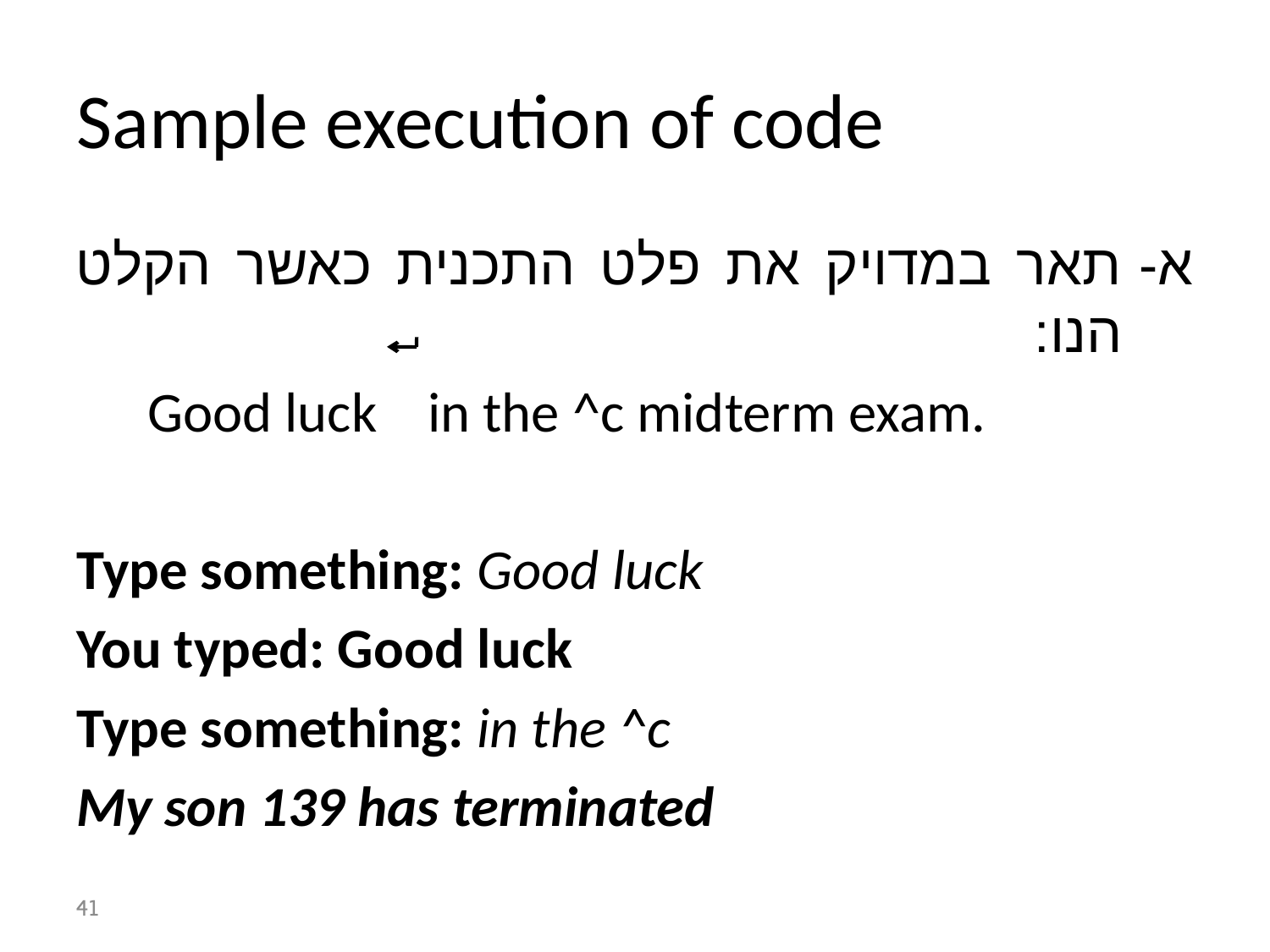

# Sample execution of code
תאר במדויק את פלט התכנית כאשר הקלט הנו:
	Good luck    in the ^c midterm exam.

Type something: Good luck
You typed: Good luck
Type something: in the ^c
My son 139 has terminated
41